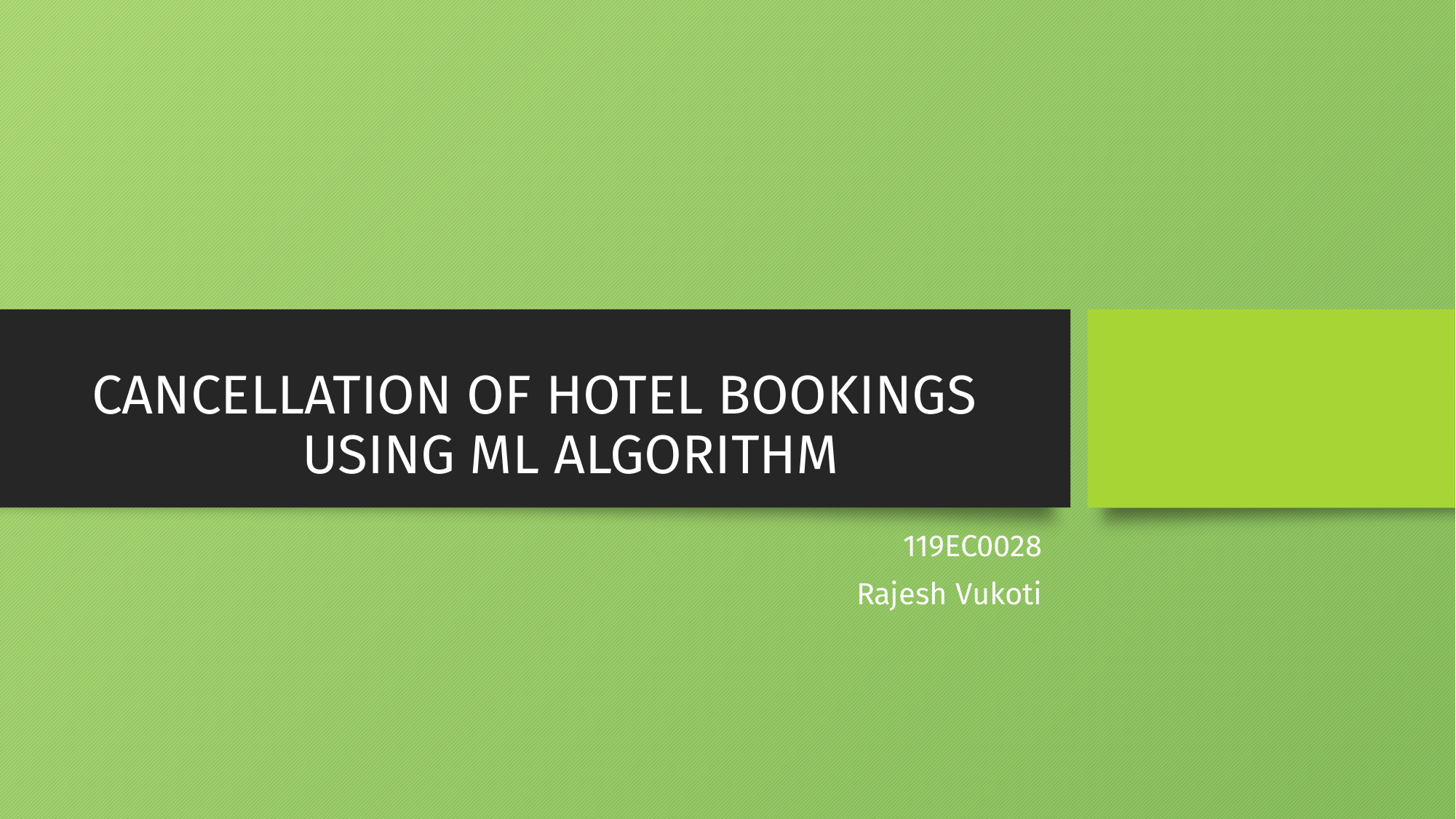

# CANCELLATION OF HOTEL BOOKINGS      USING ML ALGORITHM
119EC0028
Rajesh Vukoti